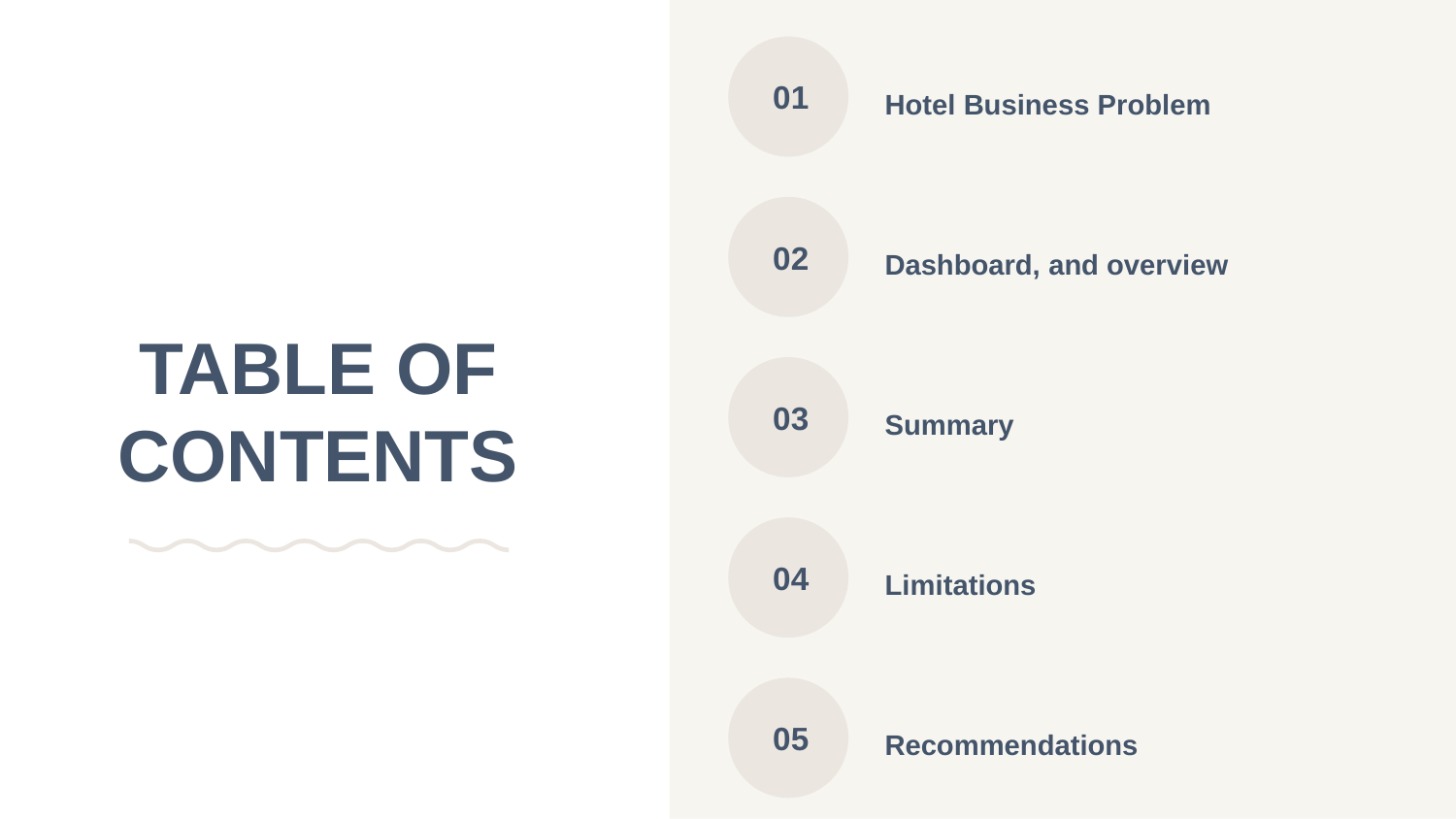

01
Hotel Business Problem

02
Dashboard, and overview
# TABLE OF CONTENTS

03
Summary

04
Limitations

05
Recommendations